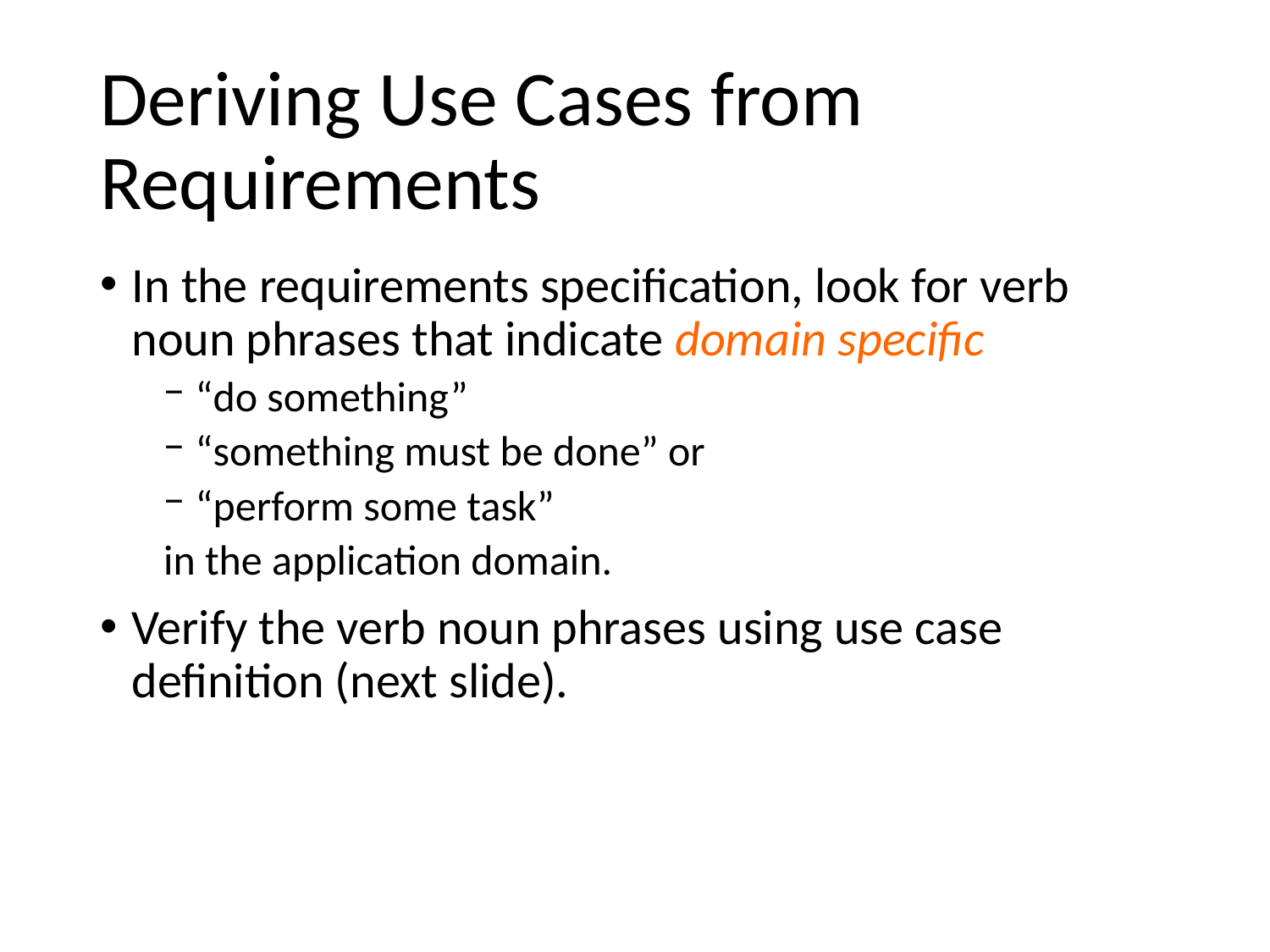

# Deriving Use Cases from Requirements
In the requirements specification, look for verb noun phrases that indicate domain specific
“do something”
“something must be done” or
“perform some task”
in the application domain.
Verify the verb noun phrases using use case definition (next slide).